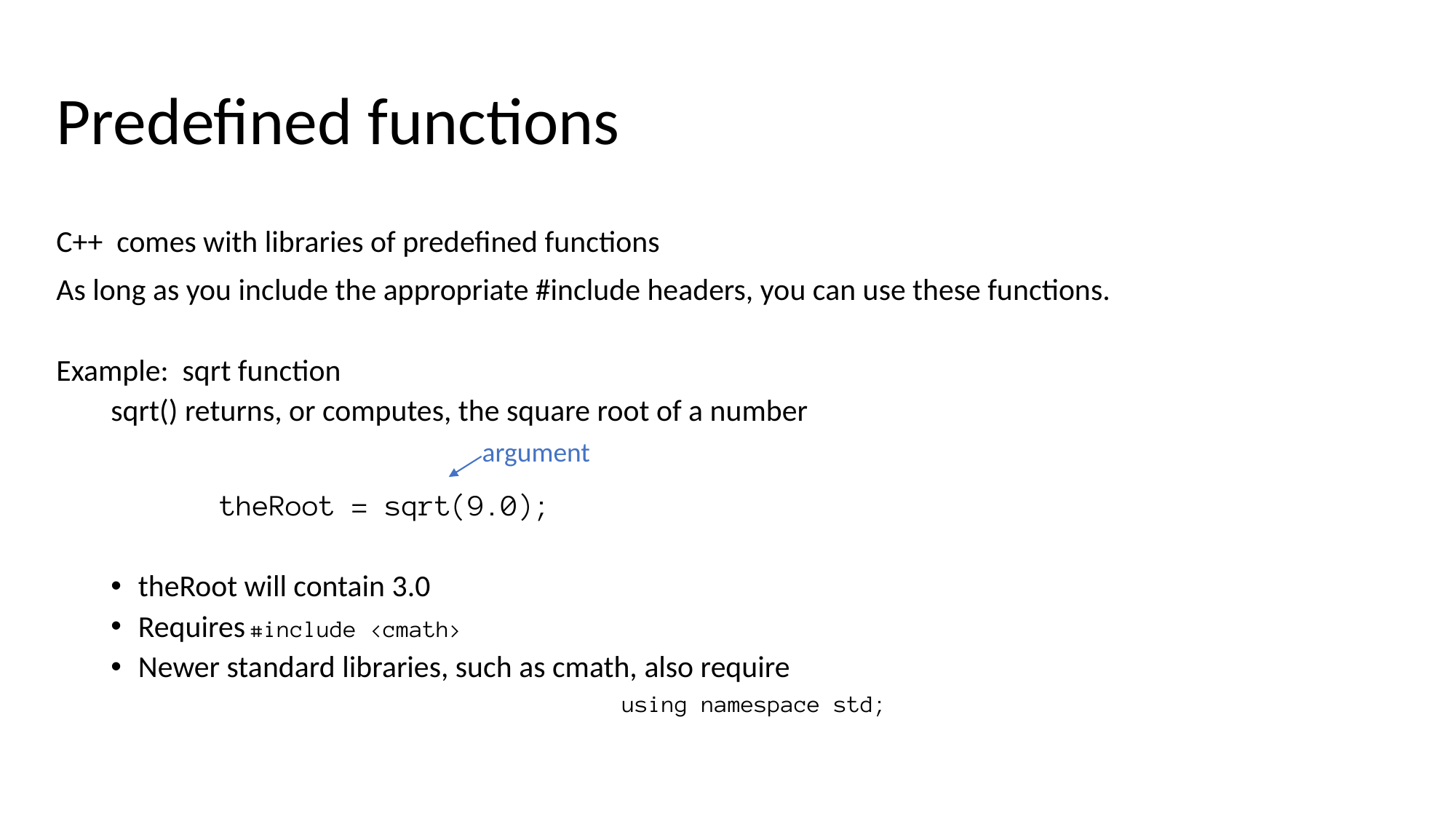

# Predefined functions
C++  comes with libraries of predefined functions
As long as you include the appropriate #include headers, you can use these functions.
Example:  sqrt function
sqrt() returns, or computes, the square root of a number

	theRoot = sqrt(9.0);

theRoot will contain 3.0
Requires #include <cmath>
Newer standard libraries, such as cmath, also require
using namespace std;

argument